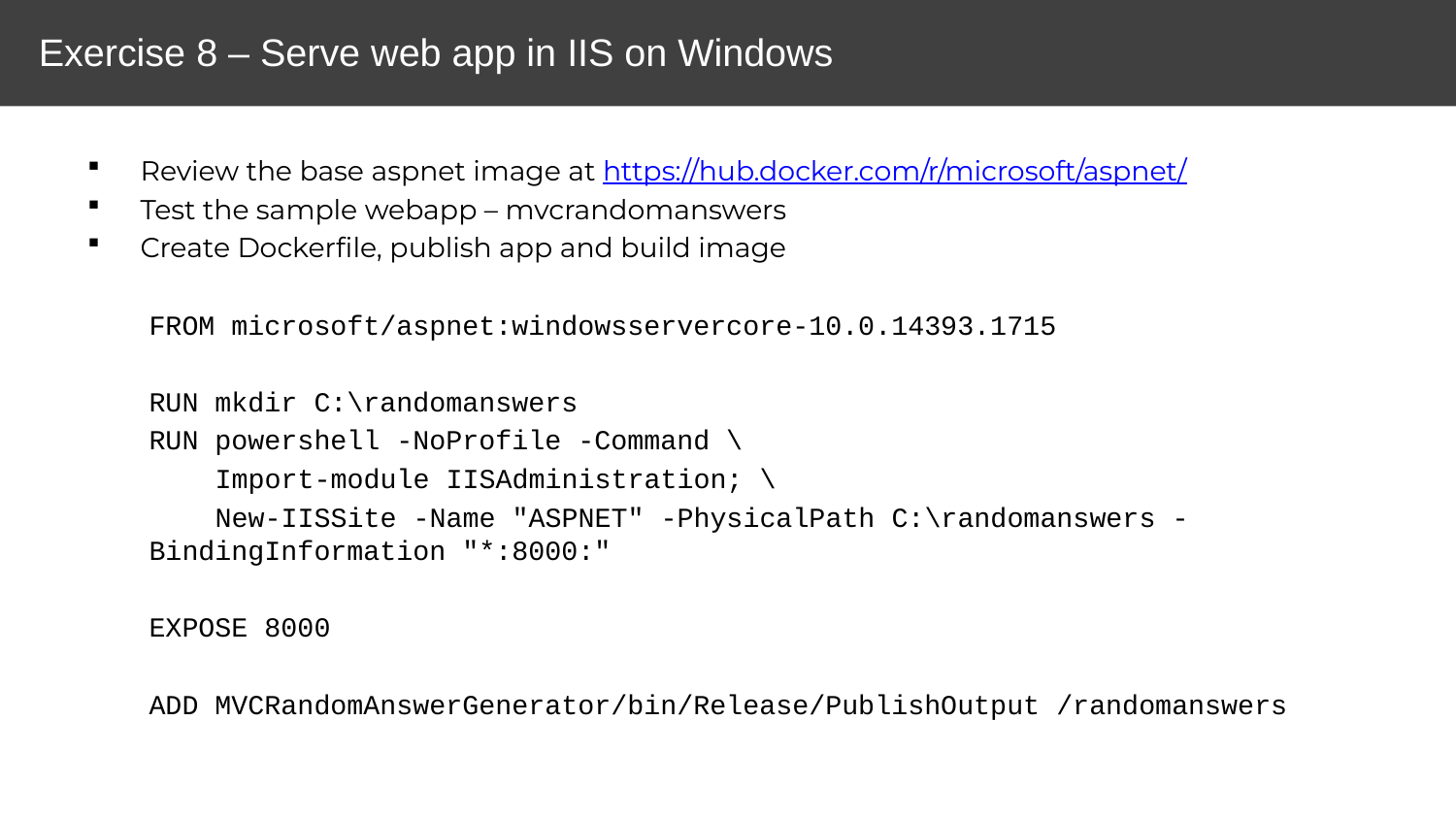

# Exercise 8 – Serve web app in IIS on Windows
Review the base aspnet image at https://hub.docker.com/r/microsoft/aspnet/
Test the sample webapp – mvcrandomanswers
Create Dockerfile, publish app and build image

FROM microsoft/aspnet:windowsservercore-10.0.14393.1715

RUN mkdir C:\randomanswers
RUN powershell -NoProfile -Command \
    Import-module IISAdministration; \
    New-IISSite -Name "ASPNET" -PhysicalPath C:\randomanswers -BindingInformation "*:8000:"

EXPOSE 8000

ADD MVCRandomAnswerGenerator/bin/Release/PublishOutput /randomanswers